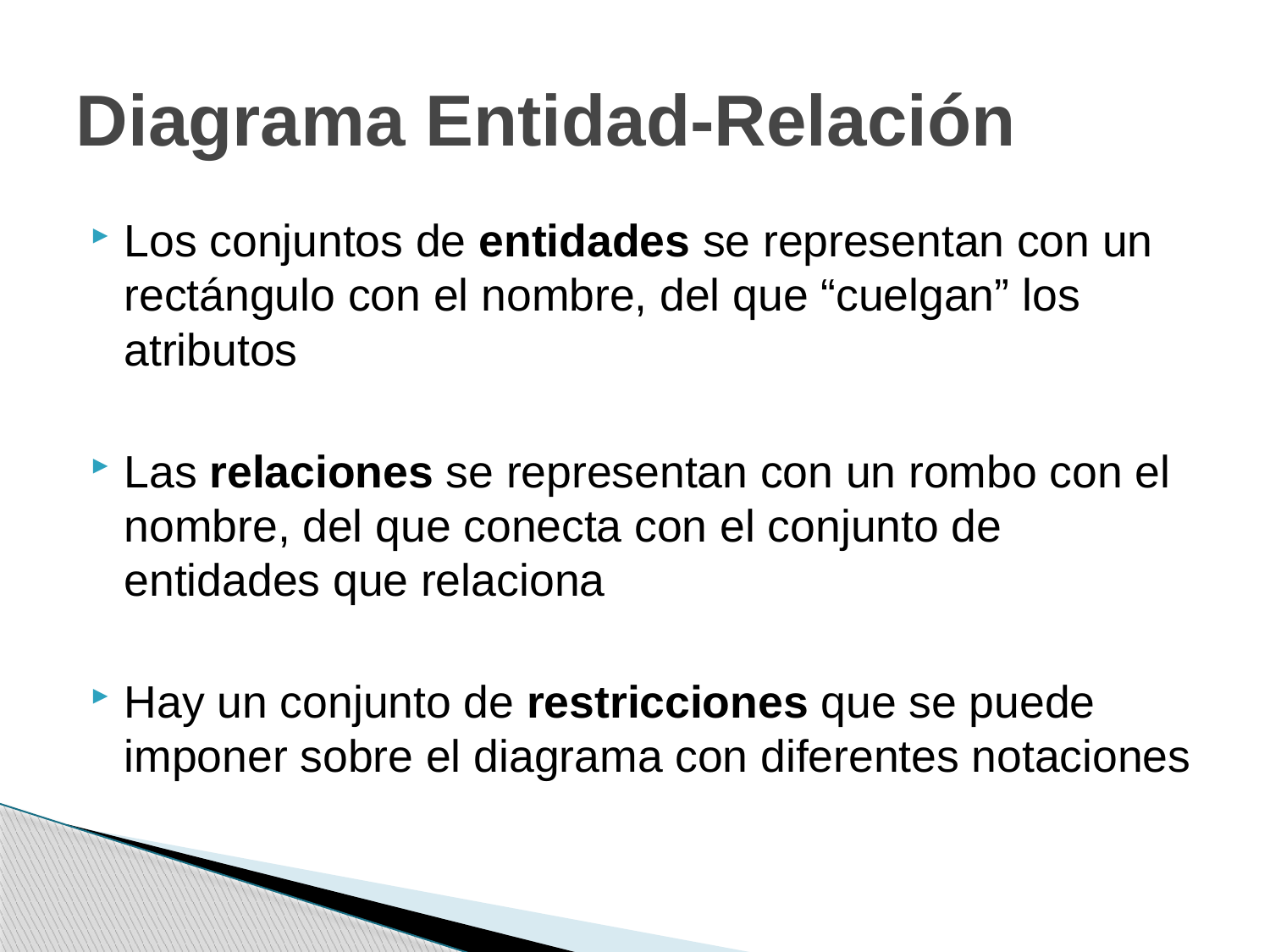

# Diagrama Entidad-Relación
Los conjuntos de entidades se representan con un rectángulo con el nombre, del que “cuelgan” los atributos

Las relaciones se representan con un rombo con el nombre, del que conecta con el conjunto de entidades que relaciona

Hay un conjunto de restricciones que se puede imponer sobre el diagrama con diferentes notaciones